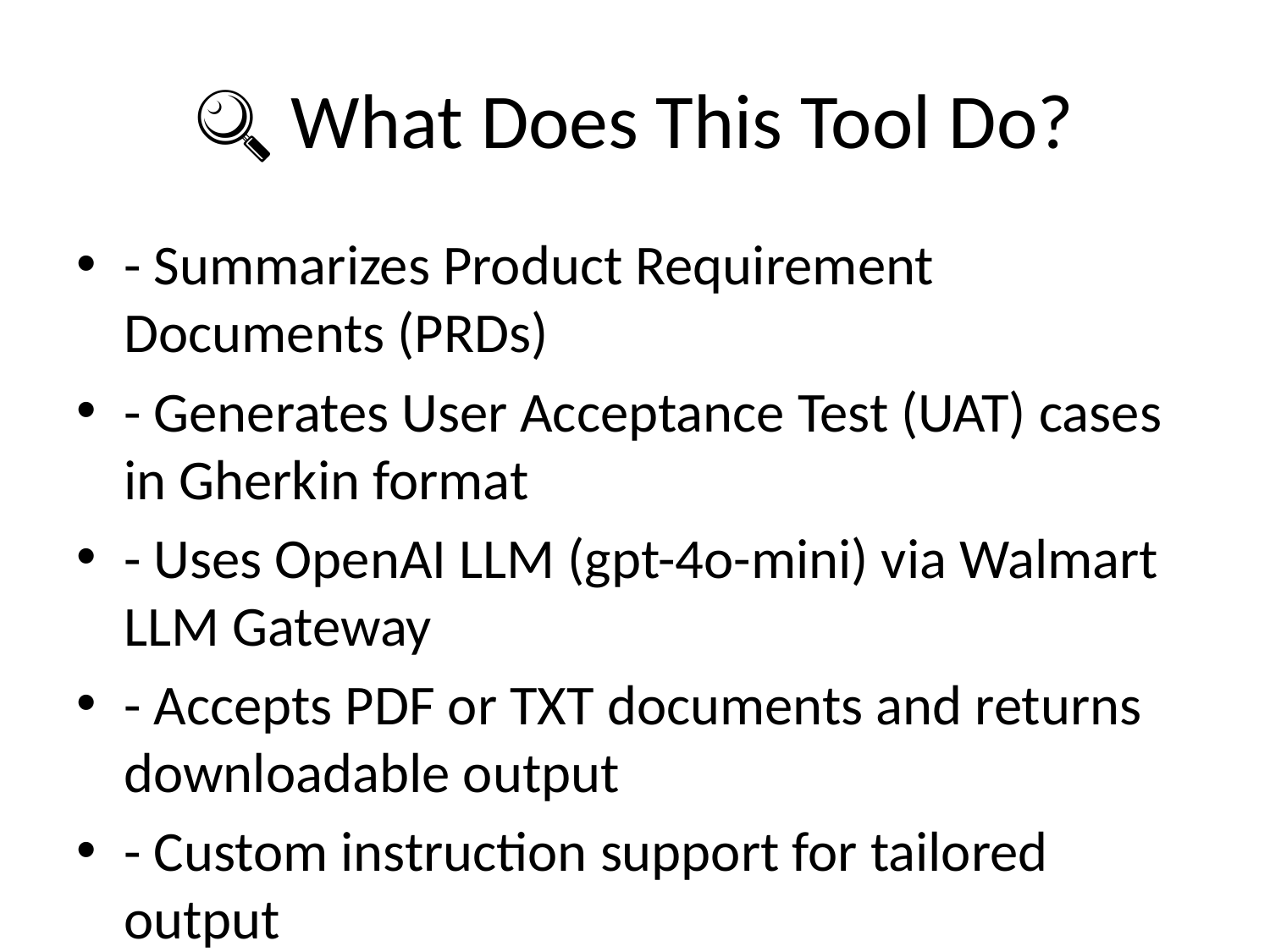

# 🔍 What Does This Tool Do?
- Summarizes Product Requirement Documents (PRDs)
- Generates User Acceptance Test (UAT) cases in Gherkin format
- Uses OpenAI LLM (gpt-4o-mini) via Walmart LLM Gateway
- Accepts PDF or TXT documents and returns downloadable output
- Custom instruction support for tailored output